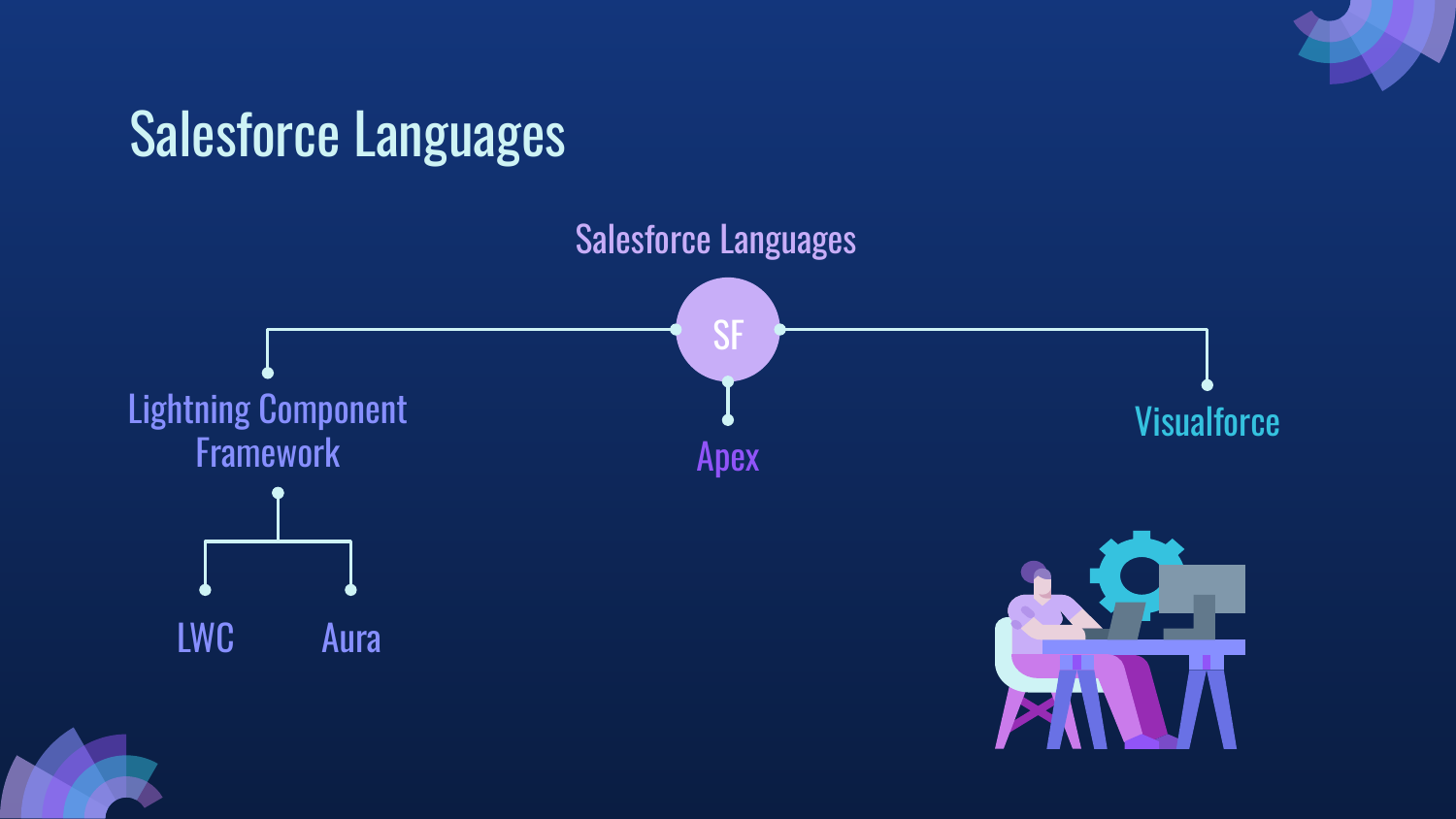

# Salesforce Languages
Salesforce Languages

SF
Lightning Component Framework
Visualforce
Apex

LWC
Aura